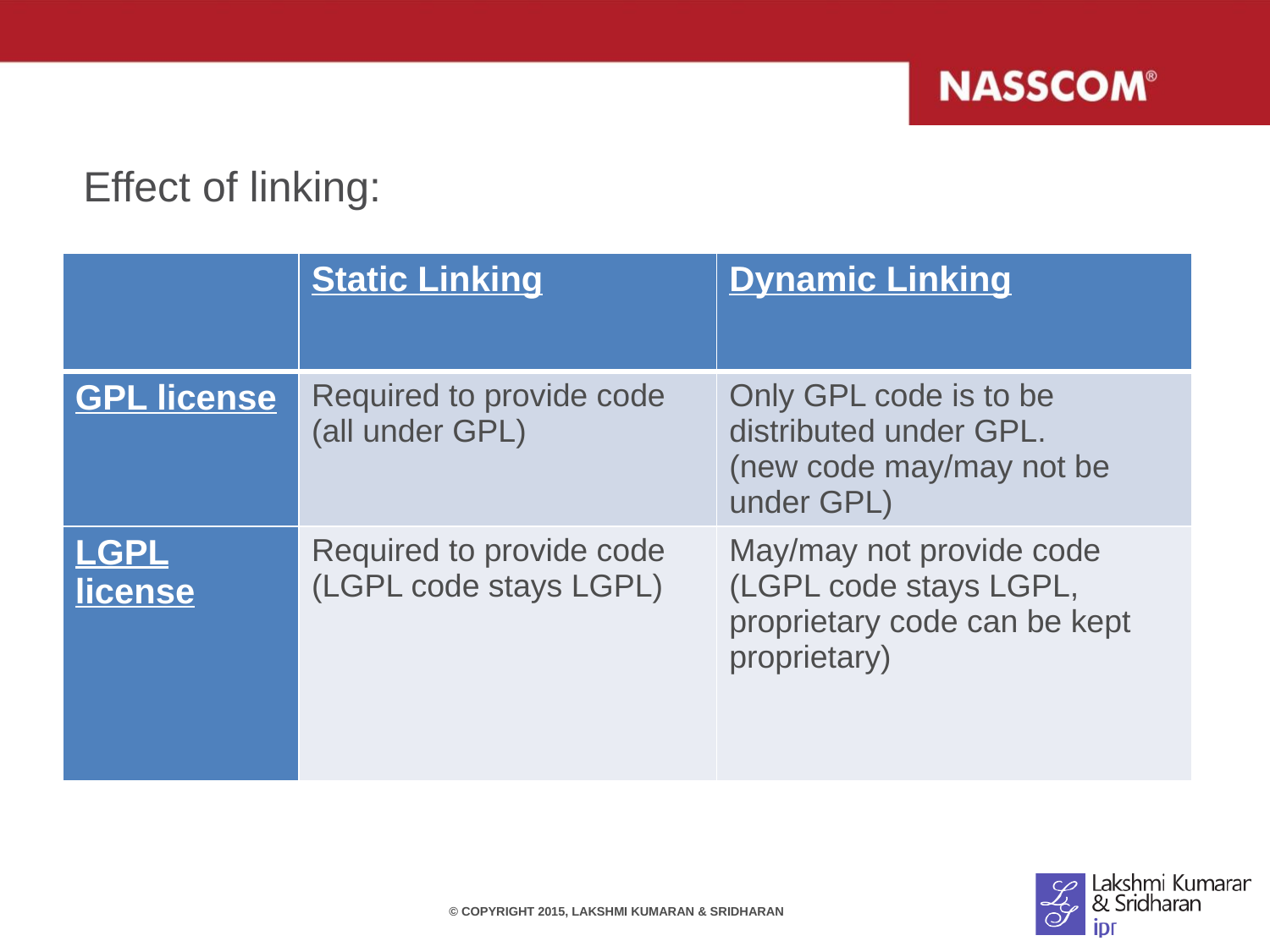

# Effect of linking:
|  | Static Linking | Dynamic Linking |
| --- | --- | --- |
| GPL license | Required to provide code (all under GPL) | Only GPL code is to be distributed under GPL. (new code may/may not be under GPL) |
| LGPL license | Required to provide code (LGPL code stays LGPL) | May/may not provide code (LGPL code stays LGPL, proprietary code can be kept proprietary) |